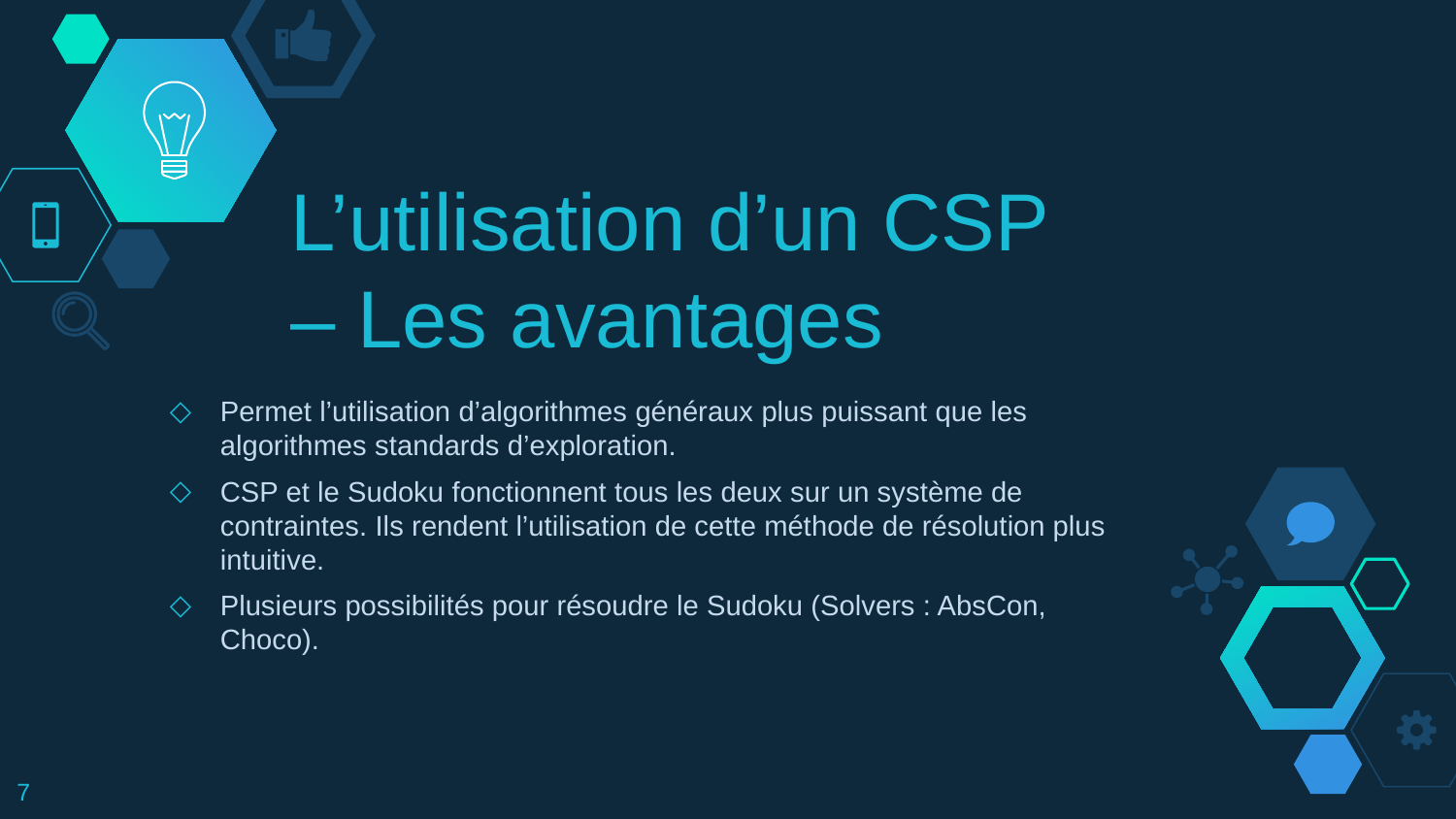

# L’utilisation d’un CSP – Les avantages
Permet l’utilisation d’algorithmes généraux plus puissant que les algorithmes standards d’exploration.
CSP et le Sudoku fonctionnent tous les deux sur un système de contraintes. Ils rendent l’utilisation de cette méthode de résolution plus intuitive.
Plusieurs possibilités pour résoudre le Sudoku (Solvers : AbsCon, Choco).

7